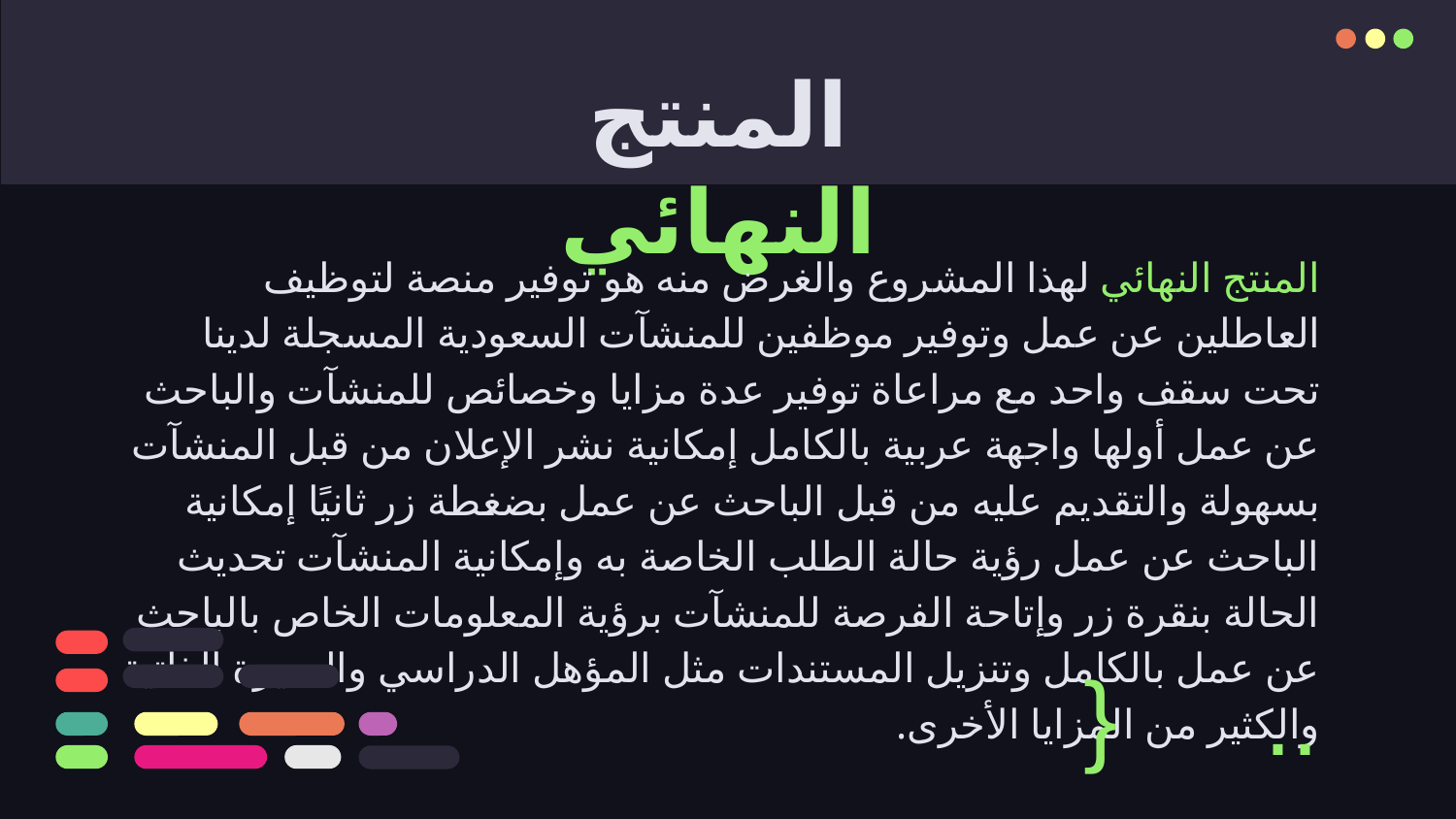

# المنتج النهائي
المنتج النهائي لهذا المشروع والغرض منه هو توفير منصة لتوظيف العاطلين عن عمل وتوفير موظفين للمنشآت السعودية المسجلة لدينا تحت سقف واحد مع مراعاة توفير عدة مزايا وخصائص للمنشآت والباحث عن عمل أولها واجهة عربية بالكامل إمكانية نشر الإعلان من قبل المنشآت بسهولة والتقديم عليه من قبل الباحث عن عمل بضغطة زر ثانيًا إمكانية الباحث عن عمل رؤية حالة الطلب الخاصة به وإمكانية المنشآت تحديث الحالة بنقرة زر وإتاحة الفرصة للمنشآت برؤية المعلومات الخاص بالباحث عن عمل بالكامل وتنزيل المستندات مثل المؤهل الدراسي والسيرة الذاتية والكثير من المزايا الأخرى.

}
..